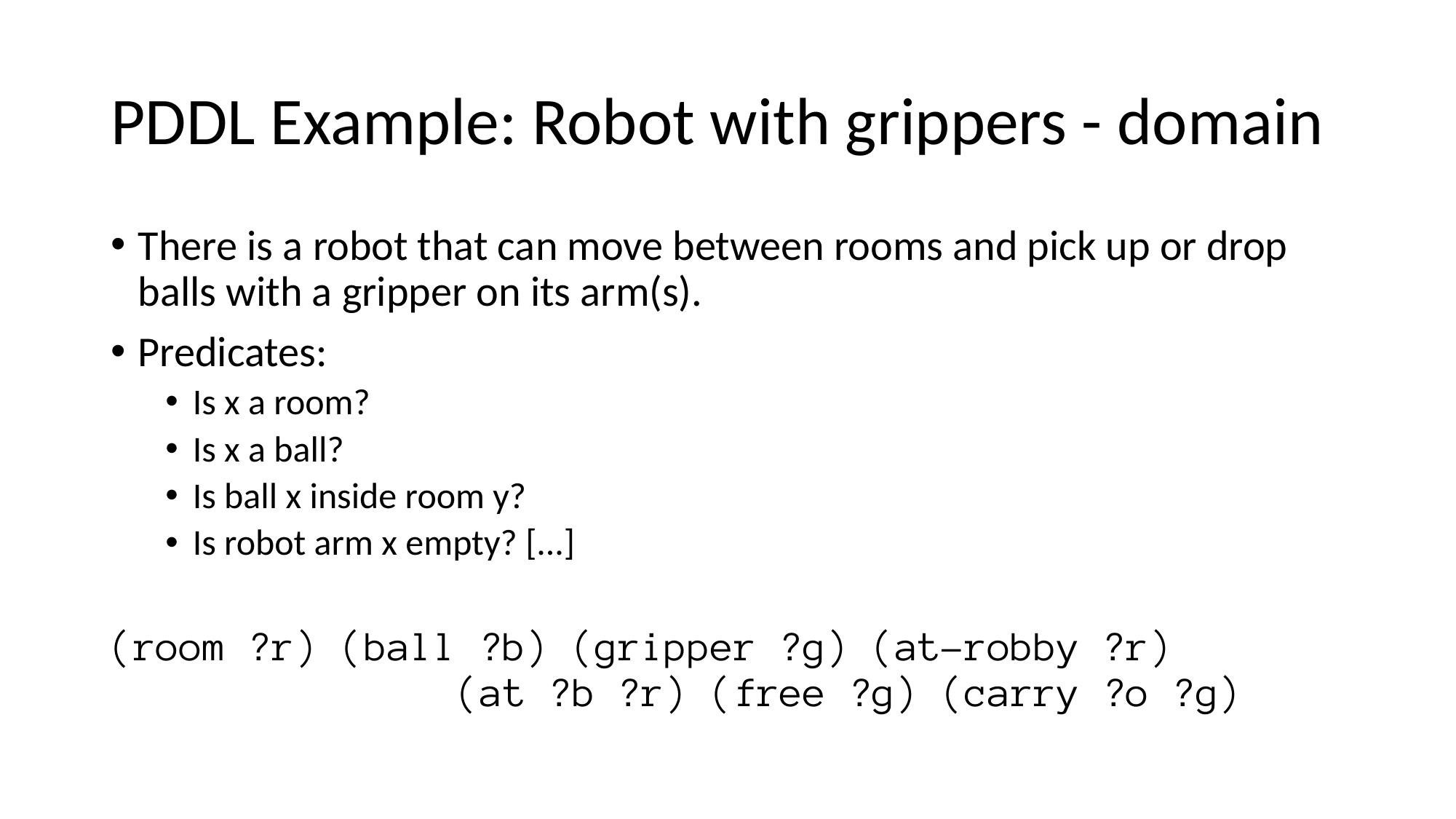

# PDDL Example: Robot with grippers - domain
There is a robot that can move between rooms and pick up or drop balls with a gripper on its arm(s).
Predicates:
Is x a room?
Is x a ball?
Is ball x inside room y?
Is robot arm x empty? [...]

(room ?r) (ball ?b) (gripper ?g) (at-robby ?r)
               (at ?b ?r) (free ?g) (carry ?o ?g)